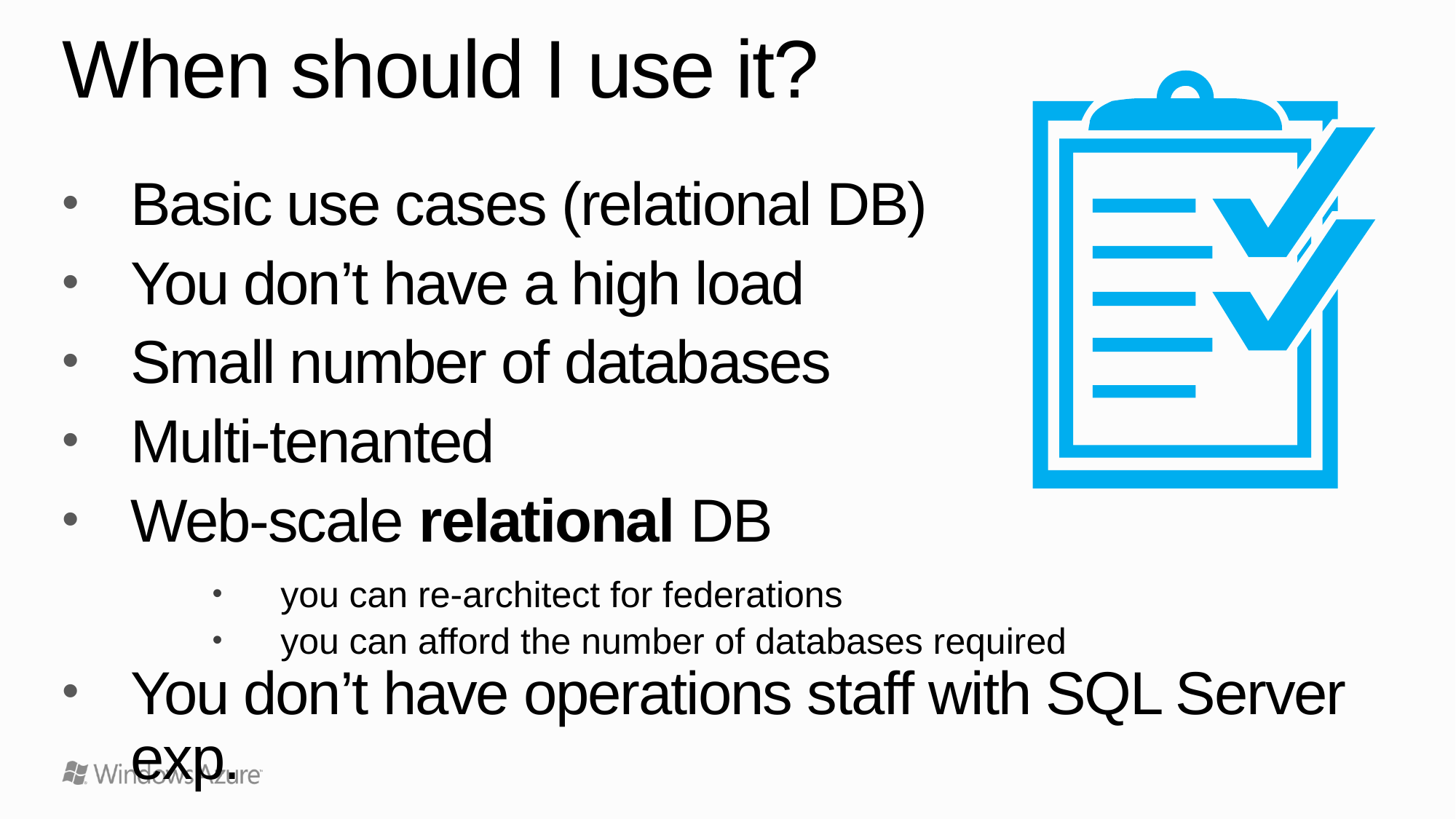

# When should I use it?

Basic use cases (relational DB)
You don’t have a high load
Small number of databases
Multi-tenanted
Web-scale relational DB
you can re-architect for federations
you can afford the number of databases required
You don’t have operations staff with SQL Server exp.